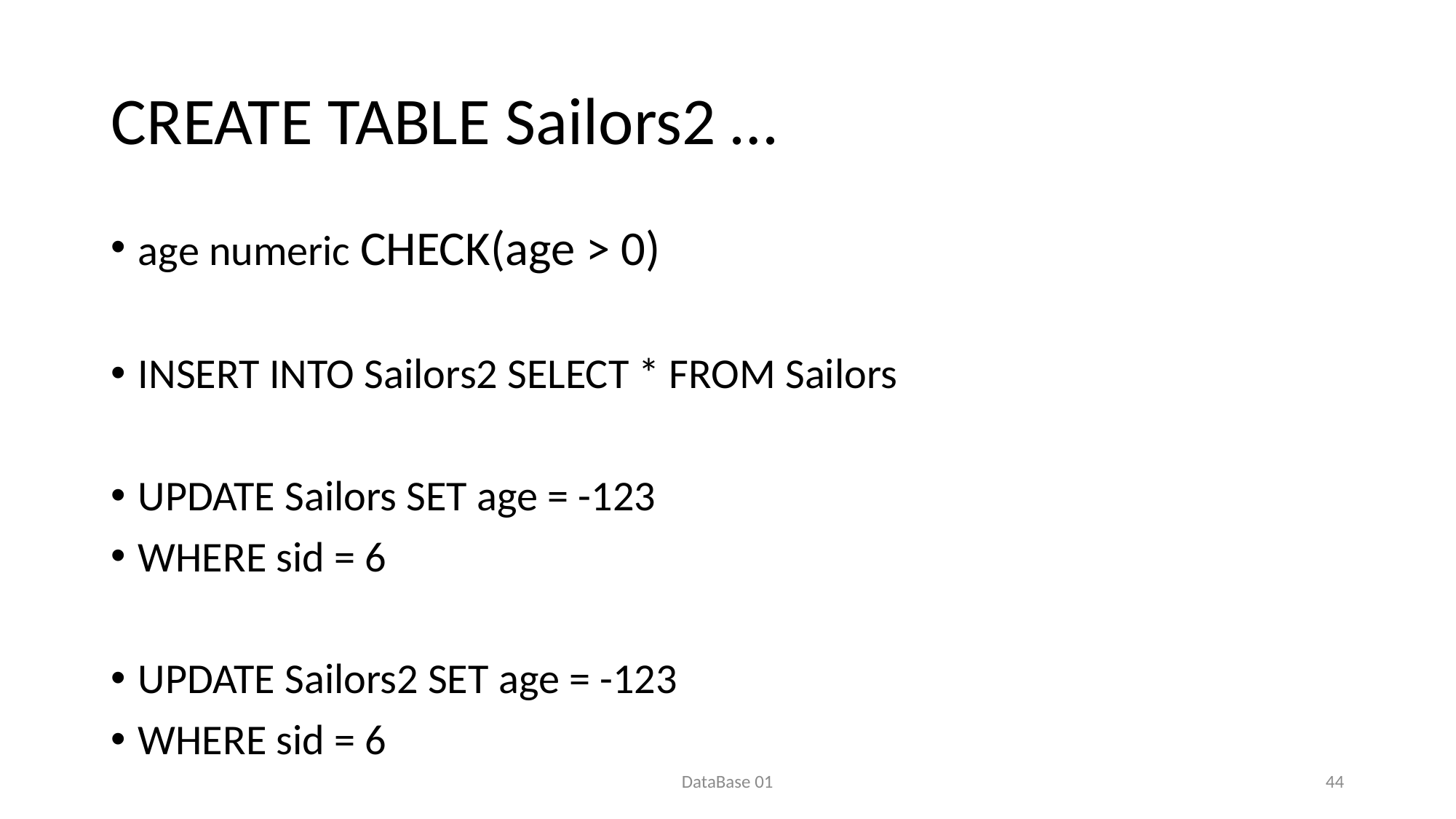

# CREATE TABLE Sailors2 …
age numeric CHECK(age > 0)

INSERT INTO Sailors2 SELECT * FROM Sailors

UPDATE Sailors SET age = -123
WHERE sid = 6

UPDATE Sailors2 SET age = -123
WHERE sid = 6
DataBase 01
44